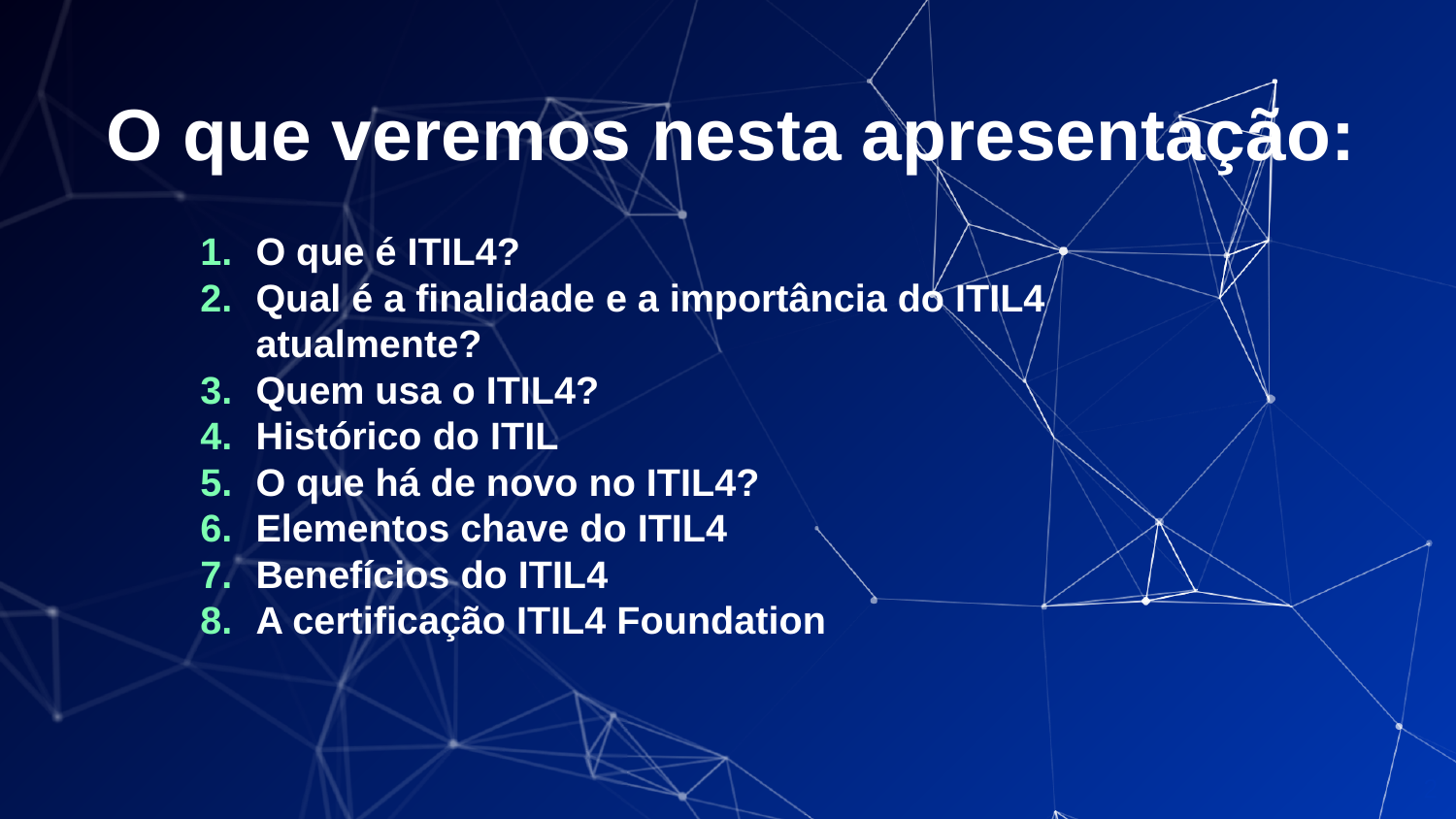

# O que veremos nesta apresentação:
O que é ITIL4?
Qual é a finalidade e a importância do ITIL4 atualmente?
Quem usa o ITIL4?
Histórico do ITIL
O que há de novo no ITIL4?
Elementos chave do ITIL4
Benefícios do ITIL4
A certificação ITIL4 Foundation
2